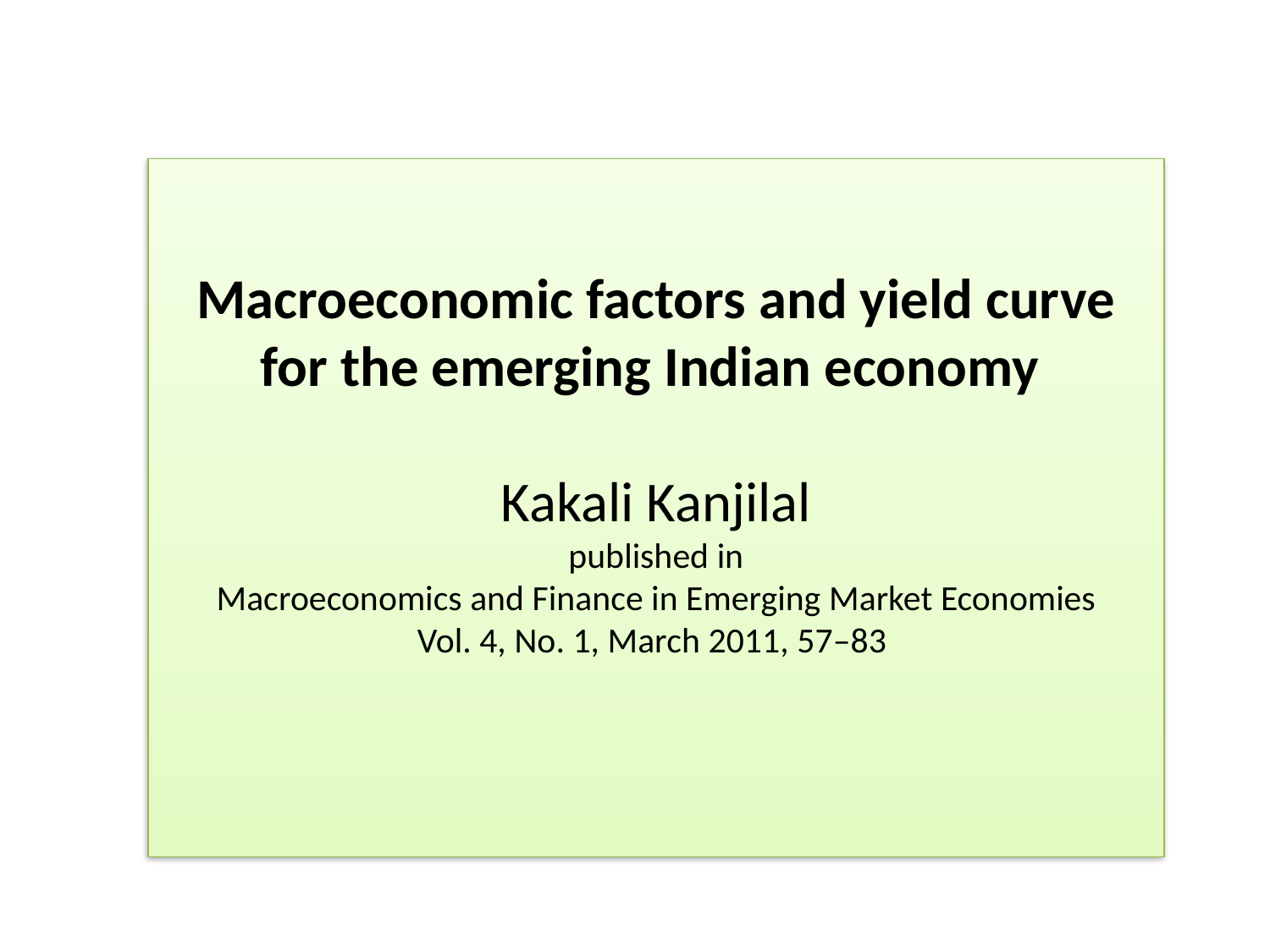

Macroeconomic factors and yield curve for the emerging Indian economy
 Kakali Kanjilal
 published in
Macroeconomics and Finance in Emerging Market Economies
Vol. 4, No. 1, March 2011, 57–83